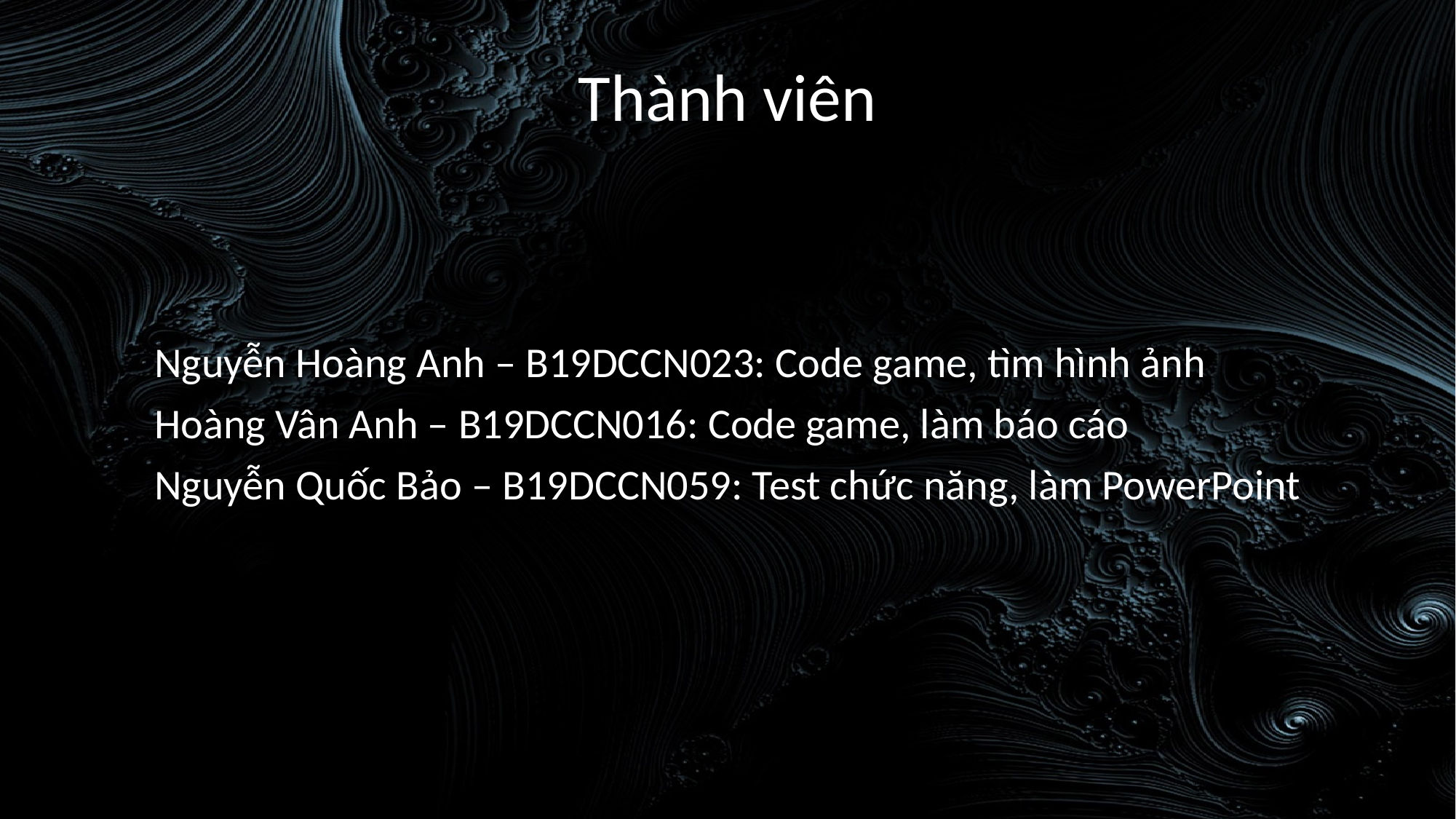

# Thành viên
Nguyễn Hoàng Anh – B19DCCN023: Code game, tìm hình ảnh
Hoàng Vân Anh – B19DCCN016: Code game, làm báo cáo
Nguyễn Quốc Bảo – B19DCCN059: Test chức năng, làm PowerPoint